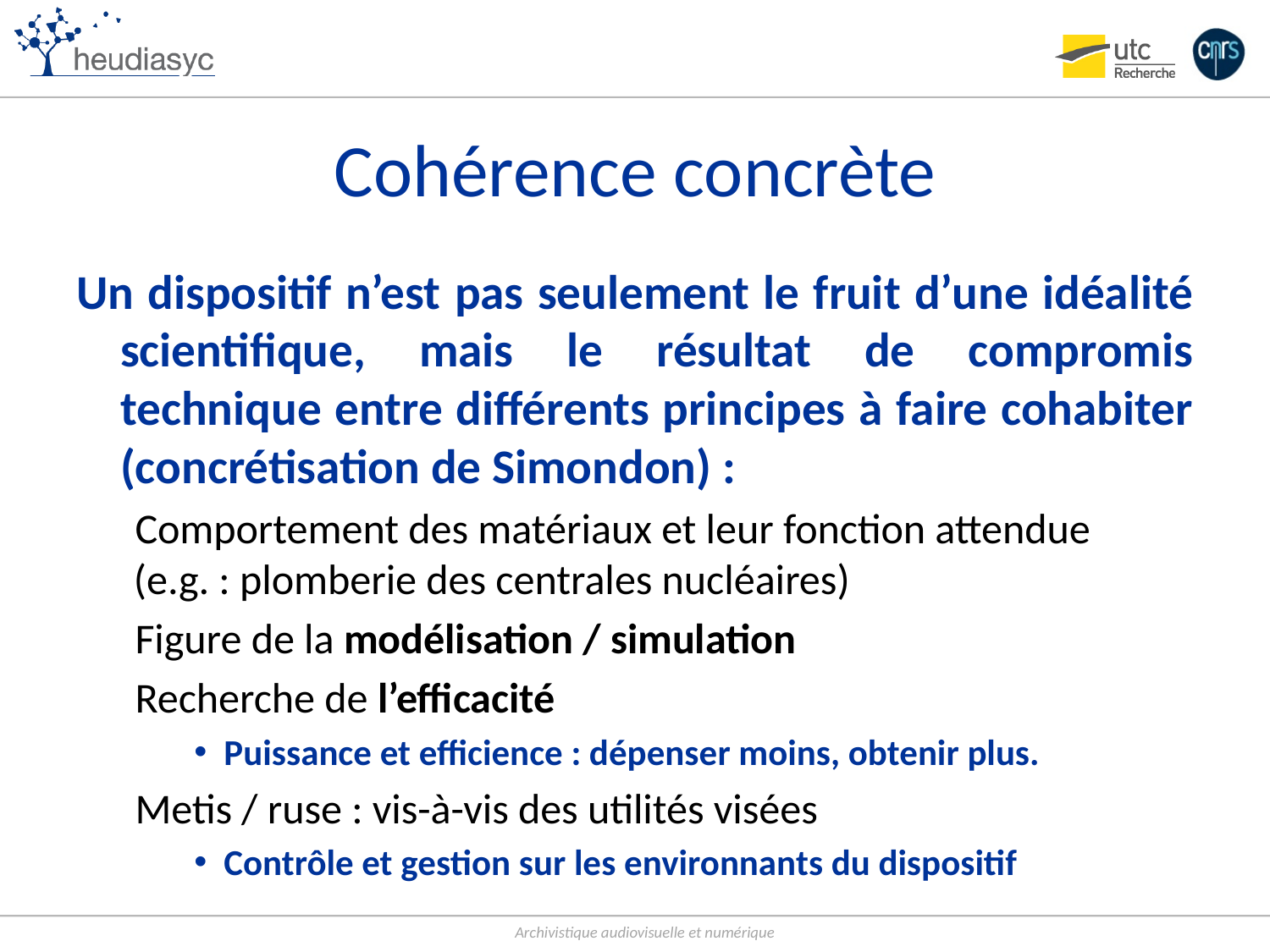

# Cohérence concrète
Un dispositif n’est pas seulement le fruit d’une idéalité scientifique, mais le résultat de compromis technique entre différents principes à faire cohabiter (concrétisation de Simondon) :
Comportement des matériaux et leur fonction attendue (e.g. : plomberie des centrales nucléaires)
Figure de la modélisation / simulation
Recherche de l’efficacité
Puissance et efficience : dépenser moins, obtenir plus.
Metis / ruse : vis-à-vis des utilités visées
Contrôle et gestion sur les environnants du dispositif